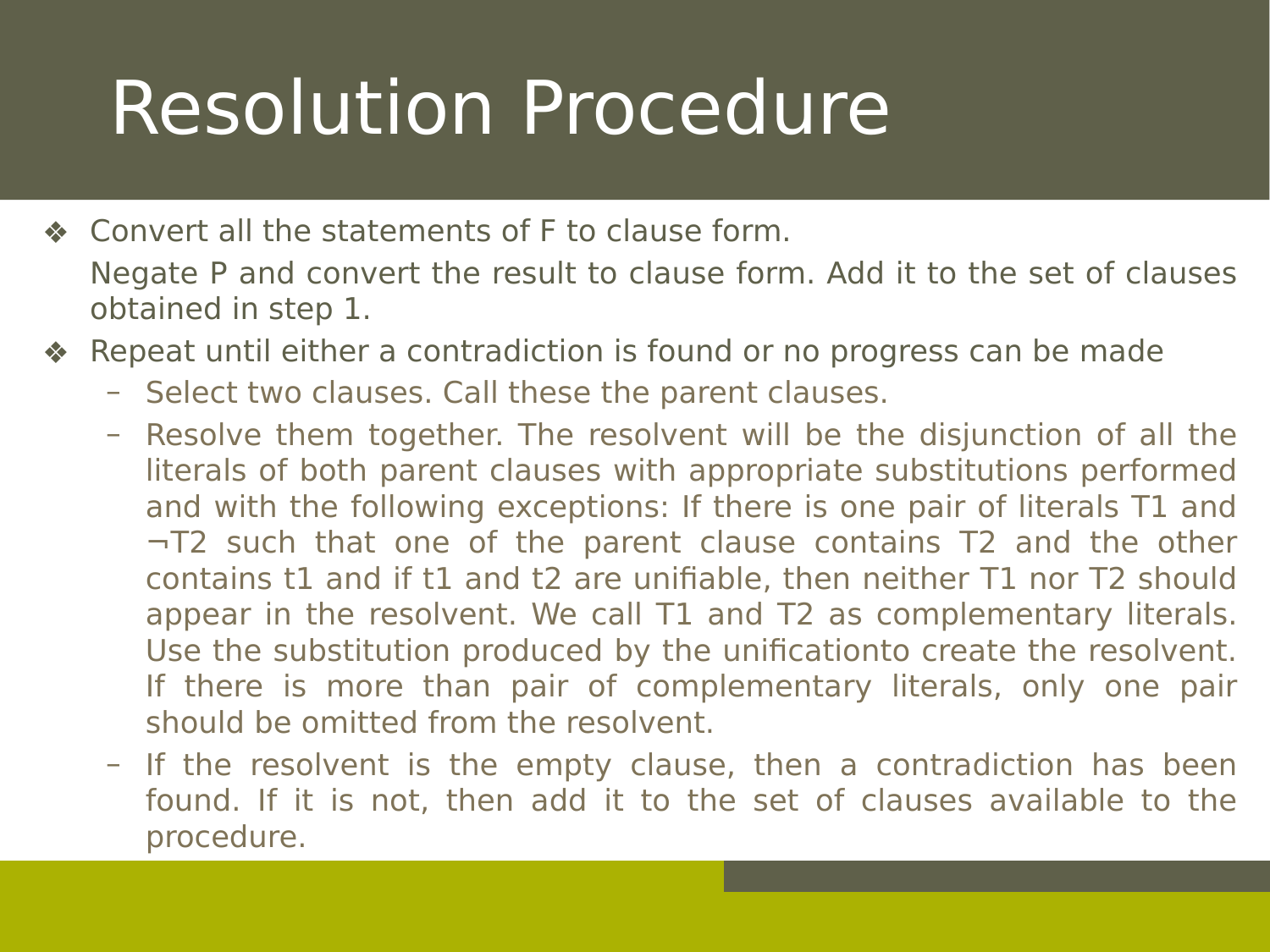

# Resolution Procedure
Convert all the statements of F to clause form.
Negate P and convert the result to clause form. Add it to the set of clauses obtained in step 1.
Repeat until either a contradiction is found or no progress can be made
Select two clauses. Call these the parent clauses.
Resolve them together. The resolvent will be the disjunction of all the literals of both parent clauses with appropriate substitutions performed and with the following exceptions: If there is one pair of literals T1 and ¬T2 such that one of the parent clause contains T2 and the other contains t1 and if t1 and t2 are unifiable, then neither T1 nor T2 should appear in the resolvent. We call T1 and T2 as complementary literals. Use the substitution produced by the unificationto create the resolvent. If there is more than pair of complementary literals, only one pair should be omitted from the resolvent.
If the resolvent is the empty clause, then a contradiction has been found. If it is not, then add it to the set of clauses available to the procedure.